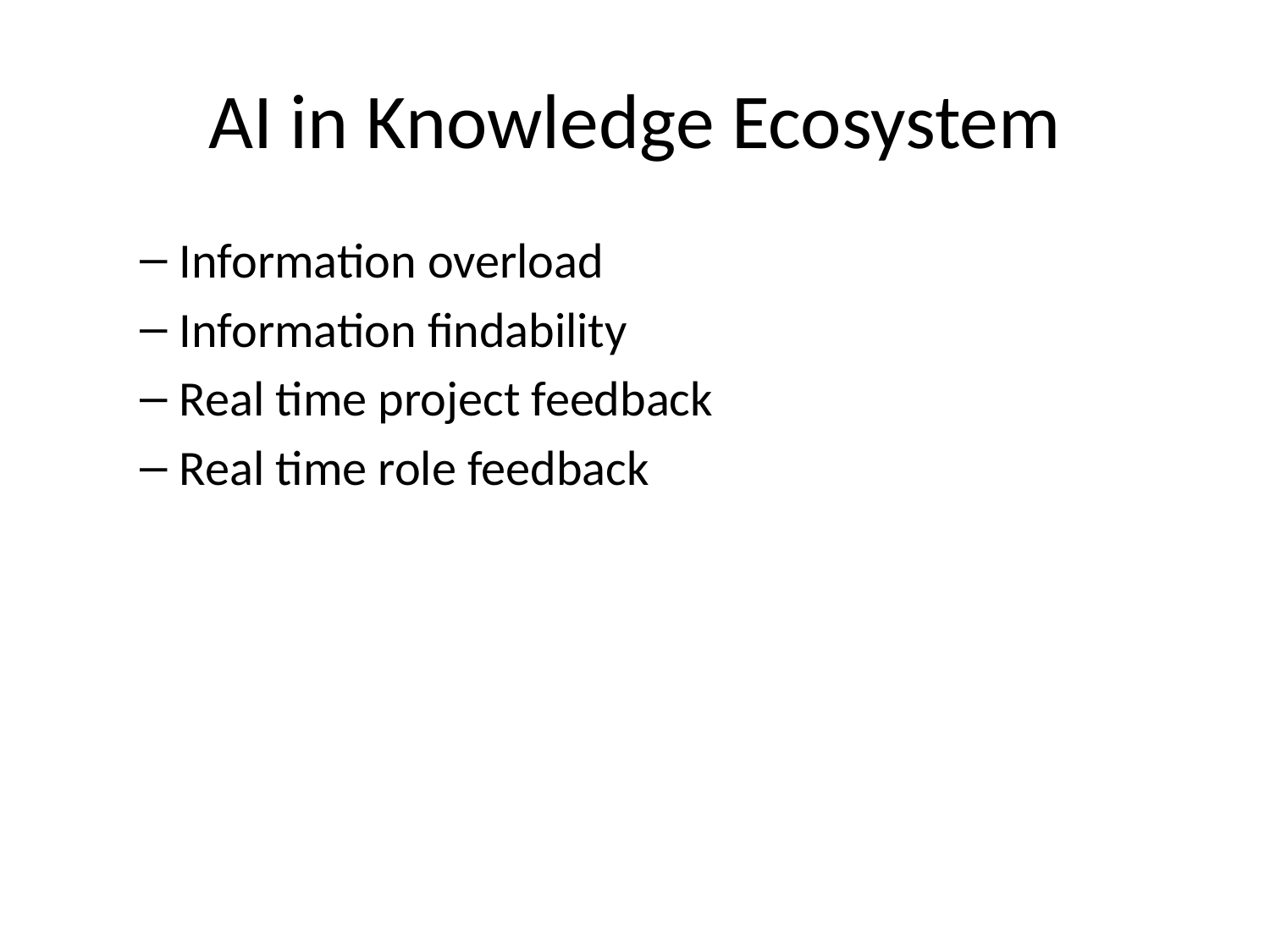

# AI in Knowledge Ecosystem
Information overload
Information findability
Real time project feedback
Real time role feedback